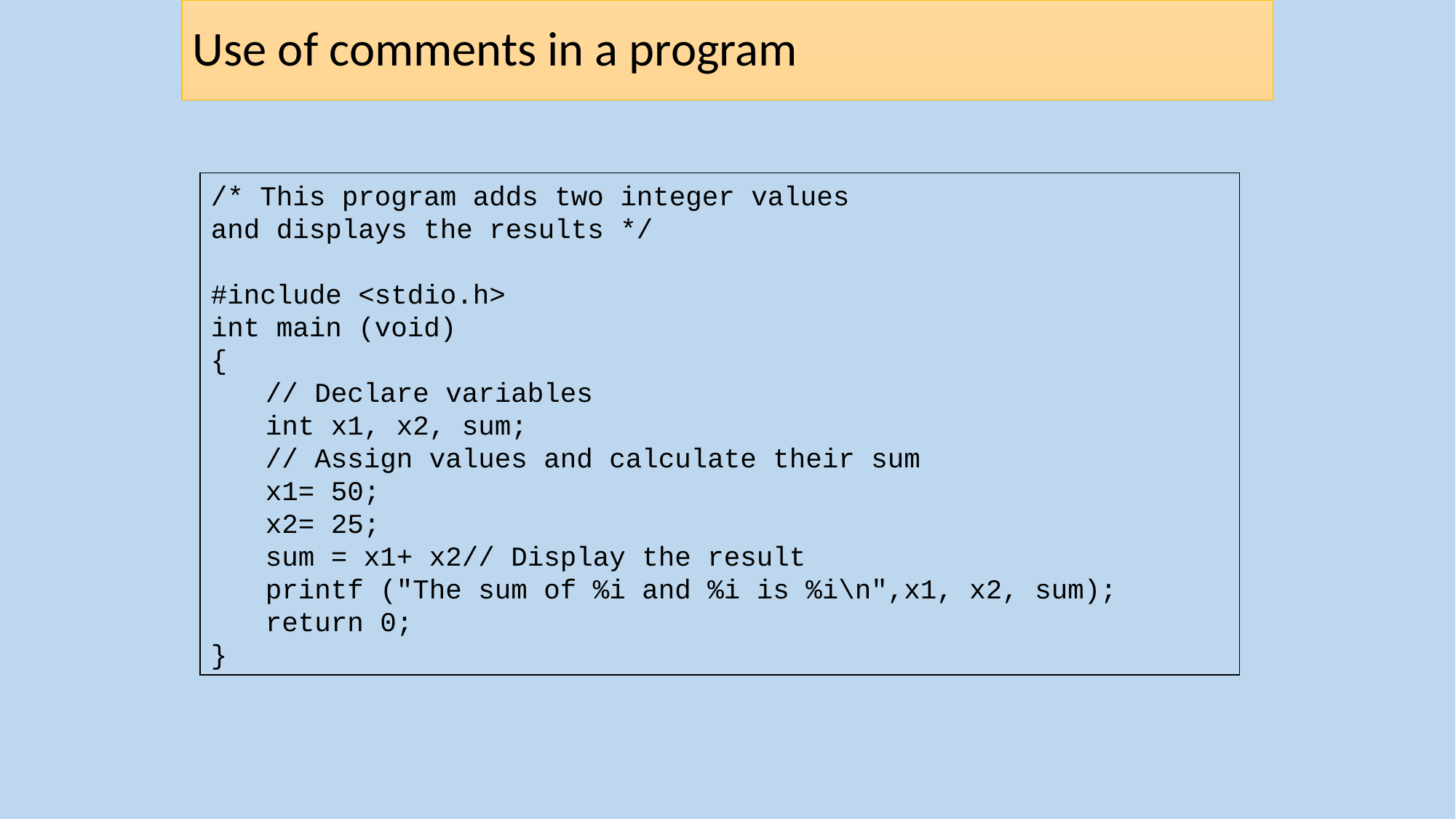

# Use of comments in a program

/* This program adds two integer values
and displays the results */

#include <stdio.h>
int main (void)
{
// Declare variables
int x1, x2, sum;
// Assign values and calculate their sum
x1= 50;
x2= 25;
sum = x1+ x2// Display the result
printf ("The sum of %i and %i is %i\n",x1, x2, sum);
return 0;
}